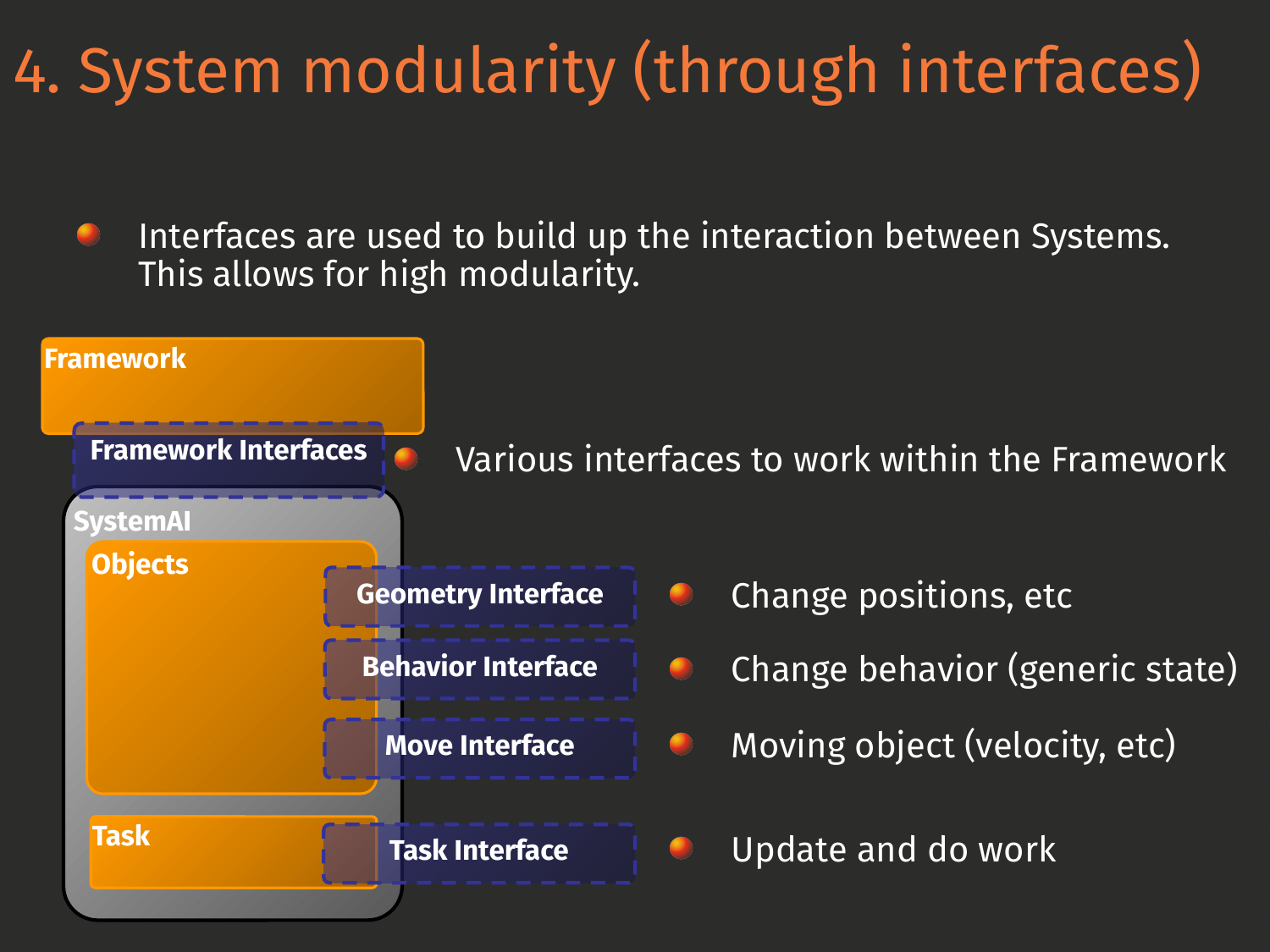

4. System modularity (through interfaces)
Interfaces are used to build up the interaction between Systems.  This allows for high modularity.
Framework
Framework Interfaces
Various interfaces to work within the Framework
SystemAI
Objects

Geometry Interface
Change positions, etc
Behavior Interface
Change behavior (generic state)
Move Interface
Moving object (velocity, etc)
Task

Task Interface
Update and do work